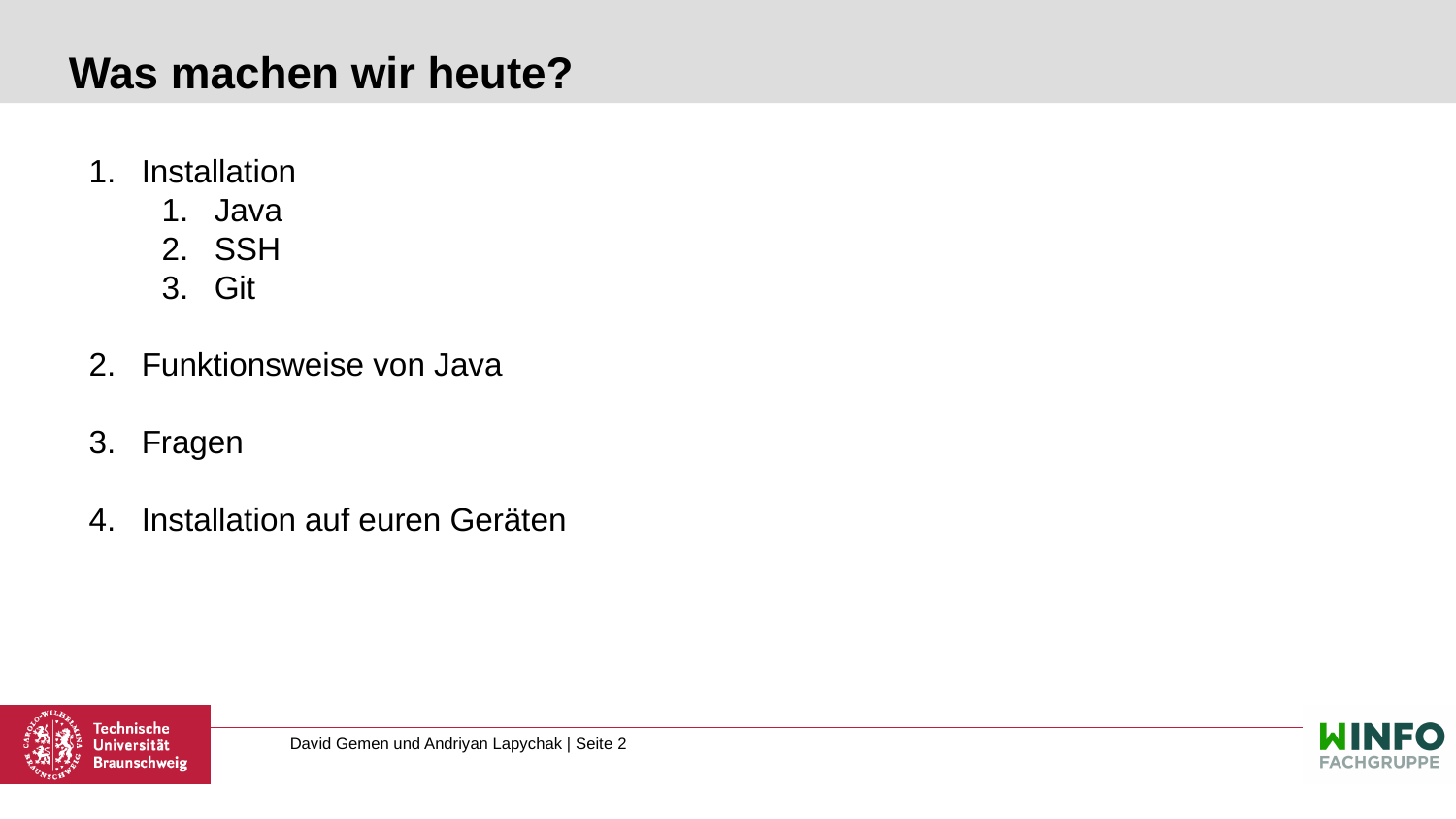

# Was machen wir heute?
Installation
Java
SSH
Git
Funktionsweise von Java
Fragen
Installation auf euren Geräten